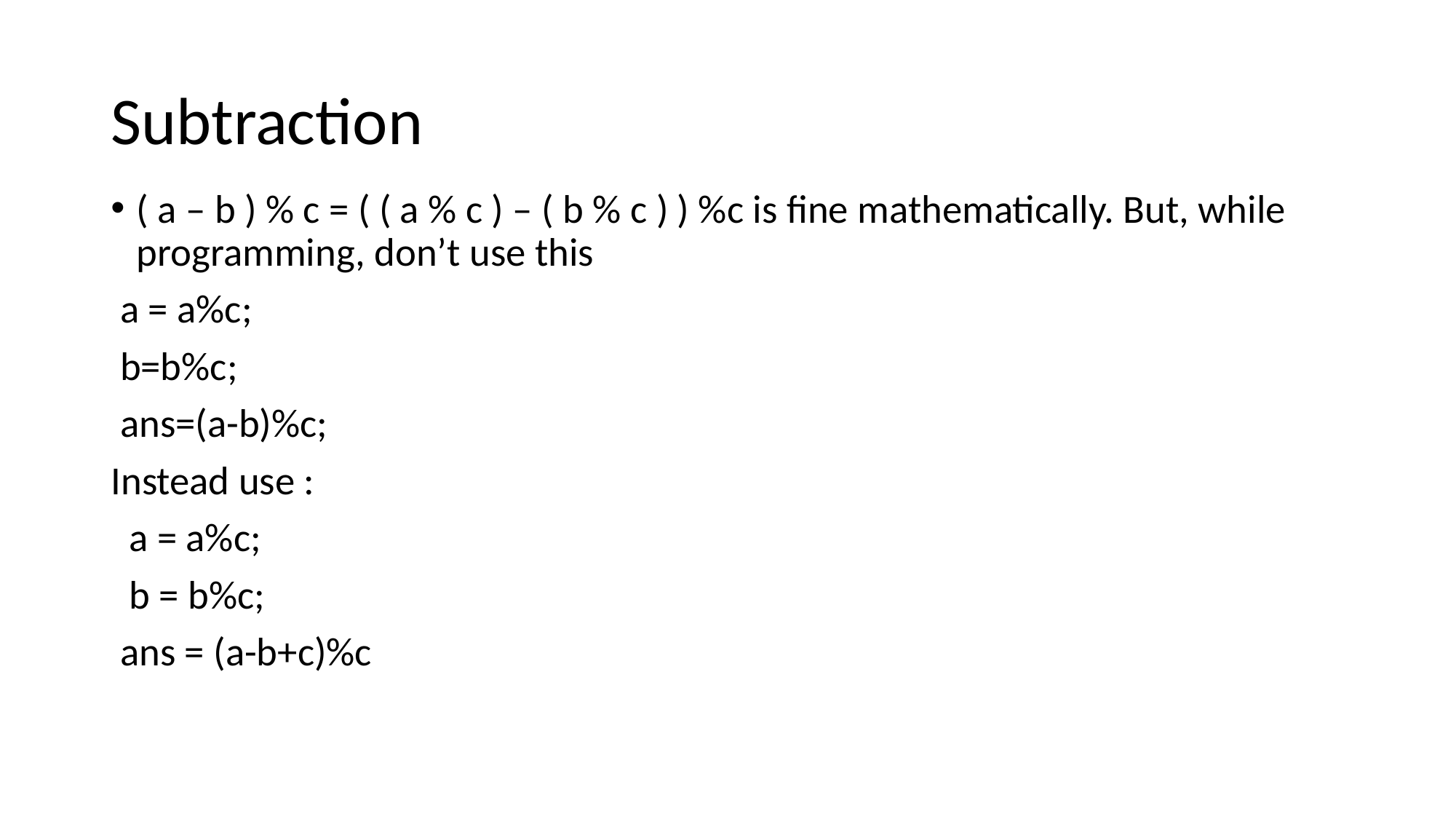

# Subtraction
( a – b ) % c = ( ( a % c ) – ( b % c ) ) %c is fine mathematically. But, while programming, don’t use this
 a = a%c;
 b=b%c;
 ans=(a-b)%c;
Instead use :
  a = a%c;
  b = b%c;
 ans = (a-b+c)%c